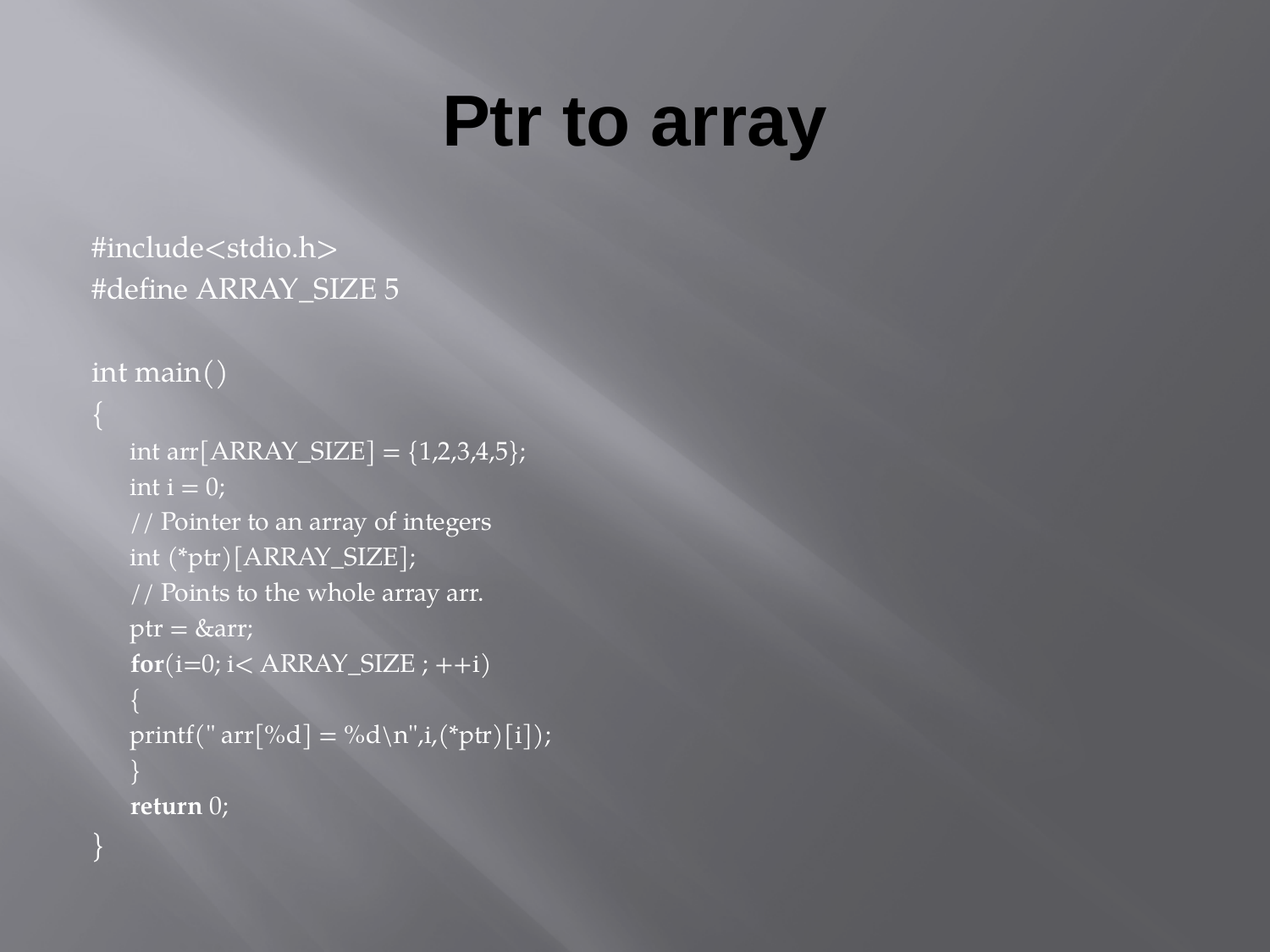

# Ptr to array
#include<stdio.h>
#define ARRAY_SIZE 5

int main()
{
int arr[ARRAY_SIZE] = {1,2,3,4,5};
int i = 0;
// Pointer to an array of integers
int (*ptr)[ARRAY_SIZE];
// Points to the whole array arr.
ptr = &arr;
for(i=0; i< ARRAY_SIZE ; ++i)
{
	printf(" arr[%d] = %d\n",i,(*ptr)[i]);
}
return 0;
}